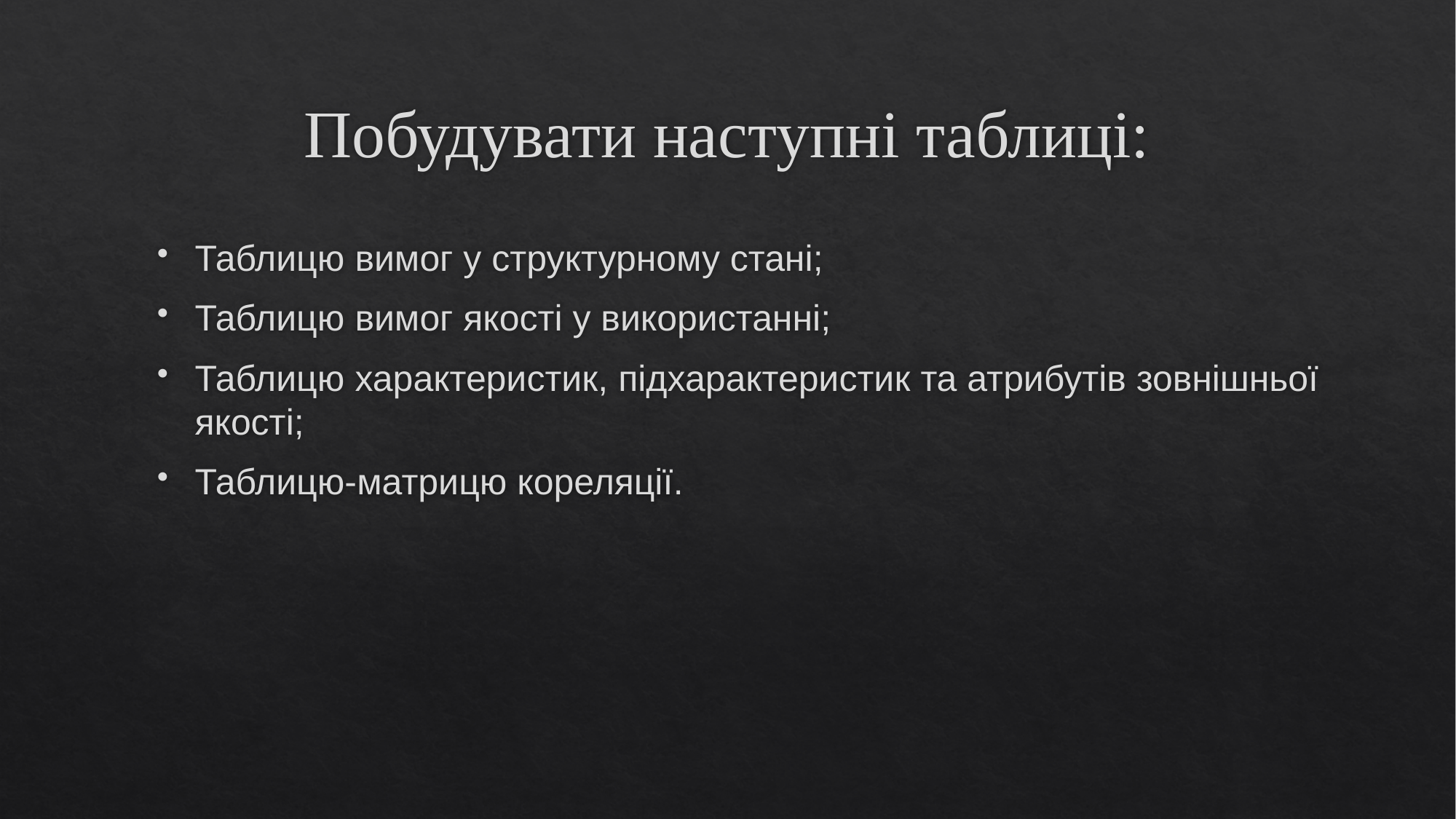

# Побудувати наступні таблиці:
Таблицю вимог у структурному стані;
Таблицю вимог якості у використанні;
Таблицю характеристик, підхарактеристик та атрибутів зовнішньої якості;
Таблицю-матрицю кореляції.